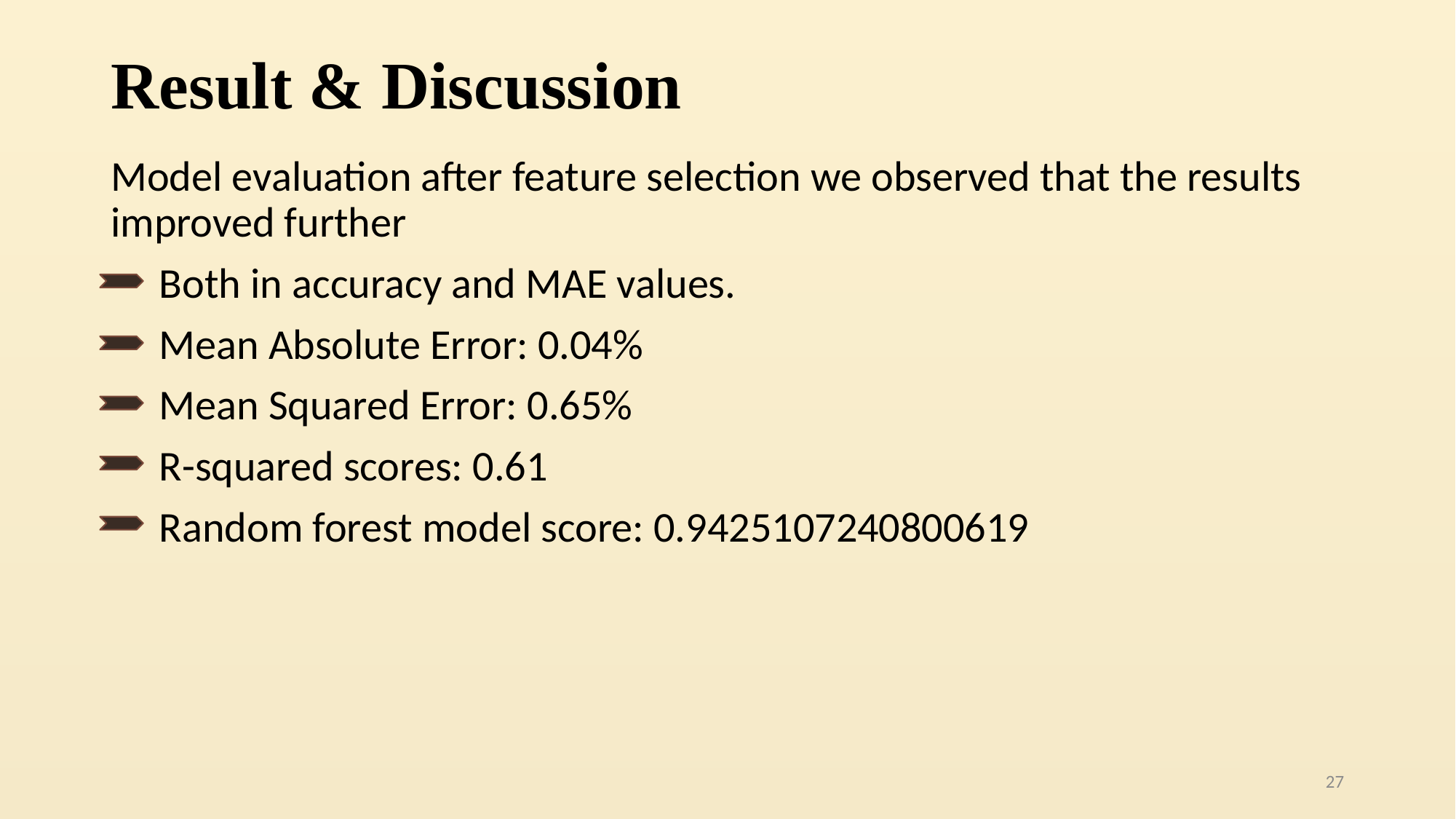

# Result & Discussion
Model evaluation after feature selection we observed that the results improved further
     Both in accuracy and MAE values.
     Mean Absolute Error: 0.04%
     Mean Squared Error: 0.65%
     R-squared scores: 0.61
     Random forest model score: 0.9425107240800619

27